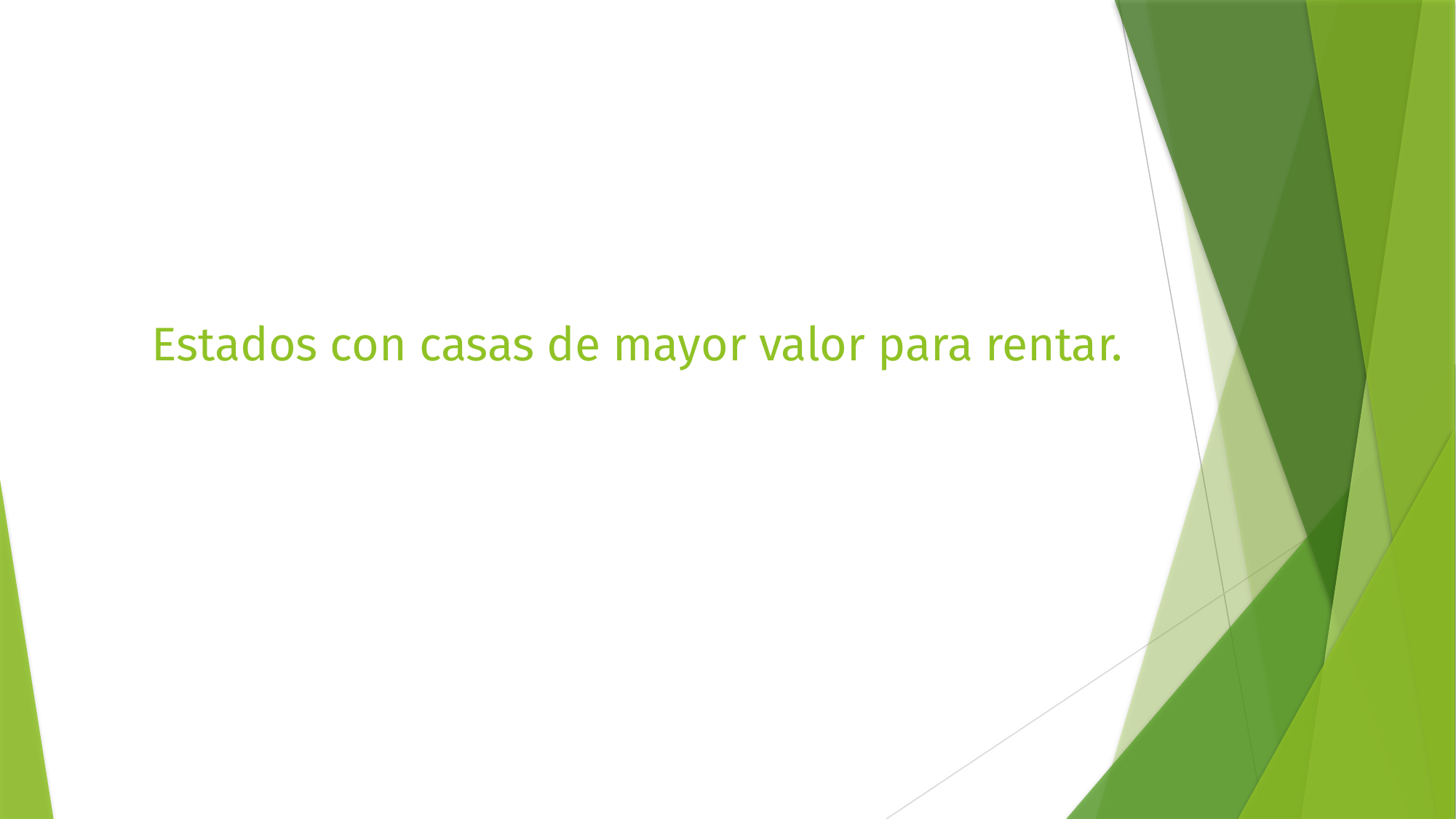

# Estados con casas de mayor valor para rentar.